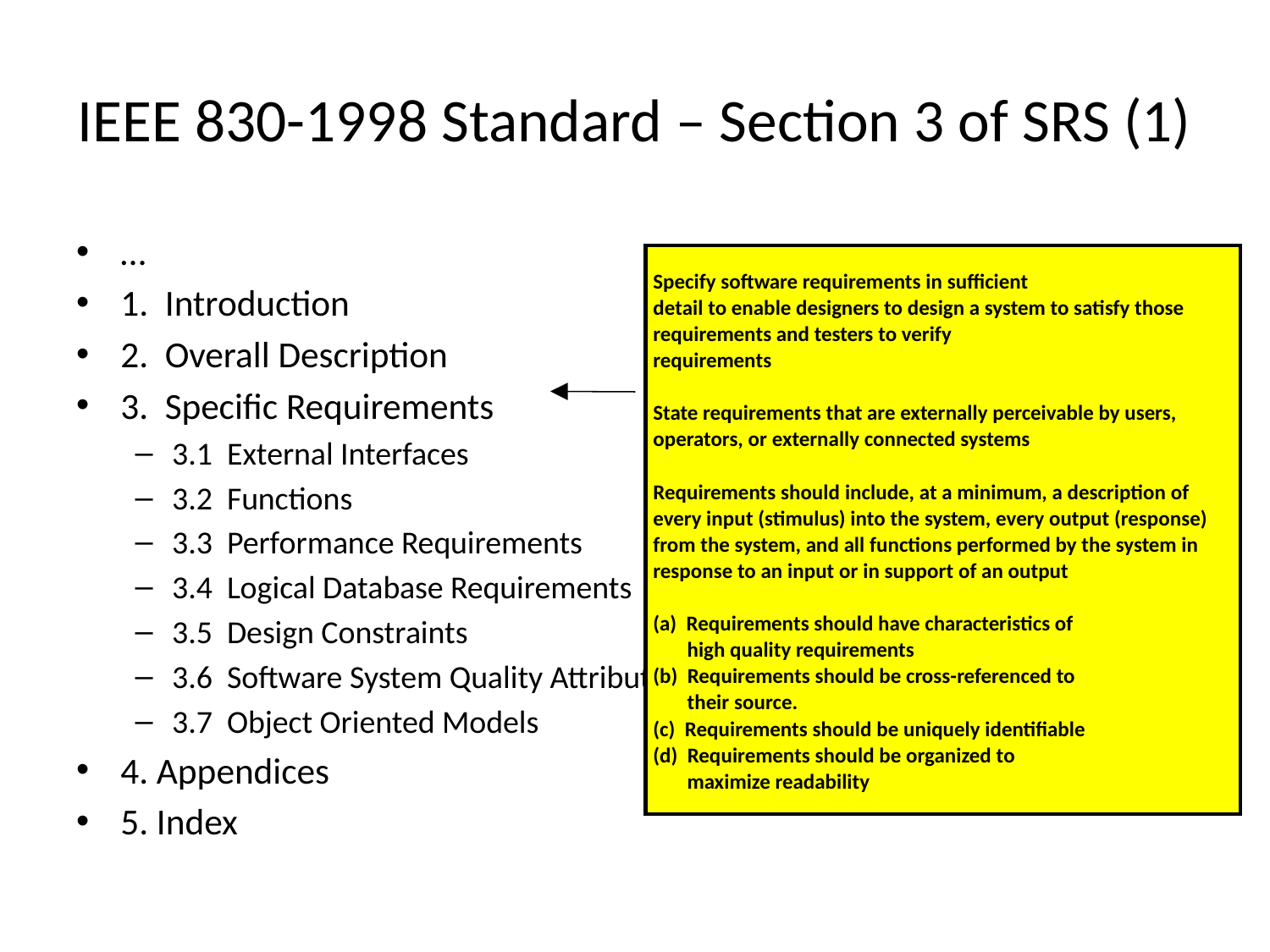

# IEEE 830-1998 Standard – Section 3 of SRS (1)
…
1.  Introduction
2.  Overall Description
3.  Specific Requirements
3.1  External Interfaces
3.2  Functions
3.3  Performance Requirements
3.4  Logical Database Requirements
3.5  Design Constraints
3.6  Software System Quality Attributes
3.7  Object Oriented Models
4. Appendices
5. Index
Specify software requirements in sufficient
detail to enable designers to design a system to satisfy those requirements and testers to verify
requirements

State requirements that are externally perceivable by users, operators, or externally connected systems

Requirements should include, at a minimum, a description of every input (stimulus) into the system, every output (response) from the system, and all functions performed by the system in response to an input or in support of an output

(a)  Requirements should have characteristics of
       high quality requirements
(b)  Requirements should be cross-referenced to
       their source.
(c)  Requirements should be uniquely identifiable
(d)  Requirements should be organized to
       maximize readability